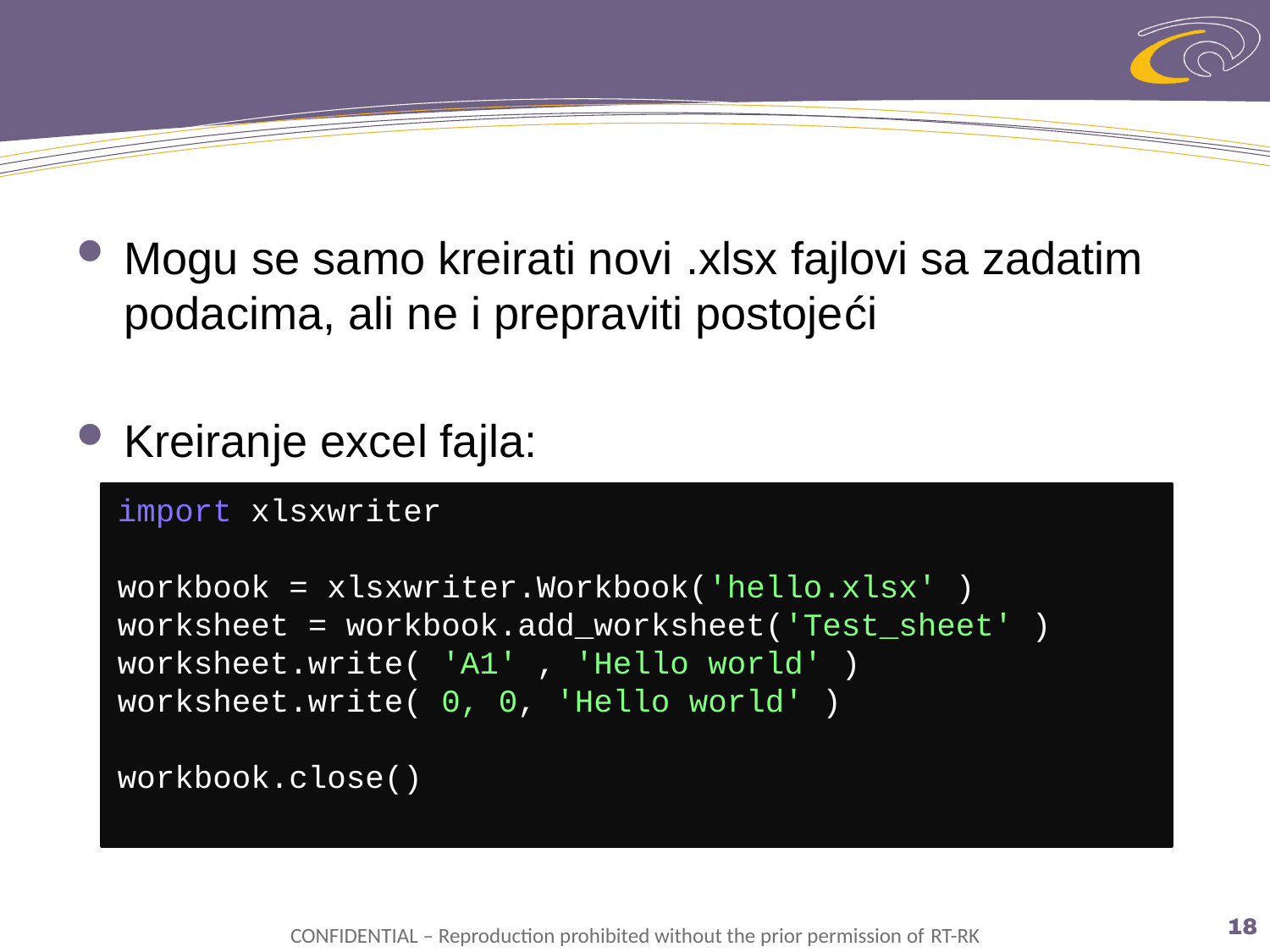

Mogu se samo kreirati novi .xlsx fajlovi sa zadatim podacima, ali ne i prepraviti postojeći

Kreiranje excel fajla:

import xlsxwriter

workbook = xlsxwriter.Workbook('hello.xlsx' )
worksheet = workbook.add_worksheet('Test_sheet' )
worksheet.write( 'A1' , 'Hello world' )
worksheet.write( 0, 0, 'Hello world' )

workbook.close()